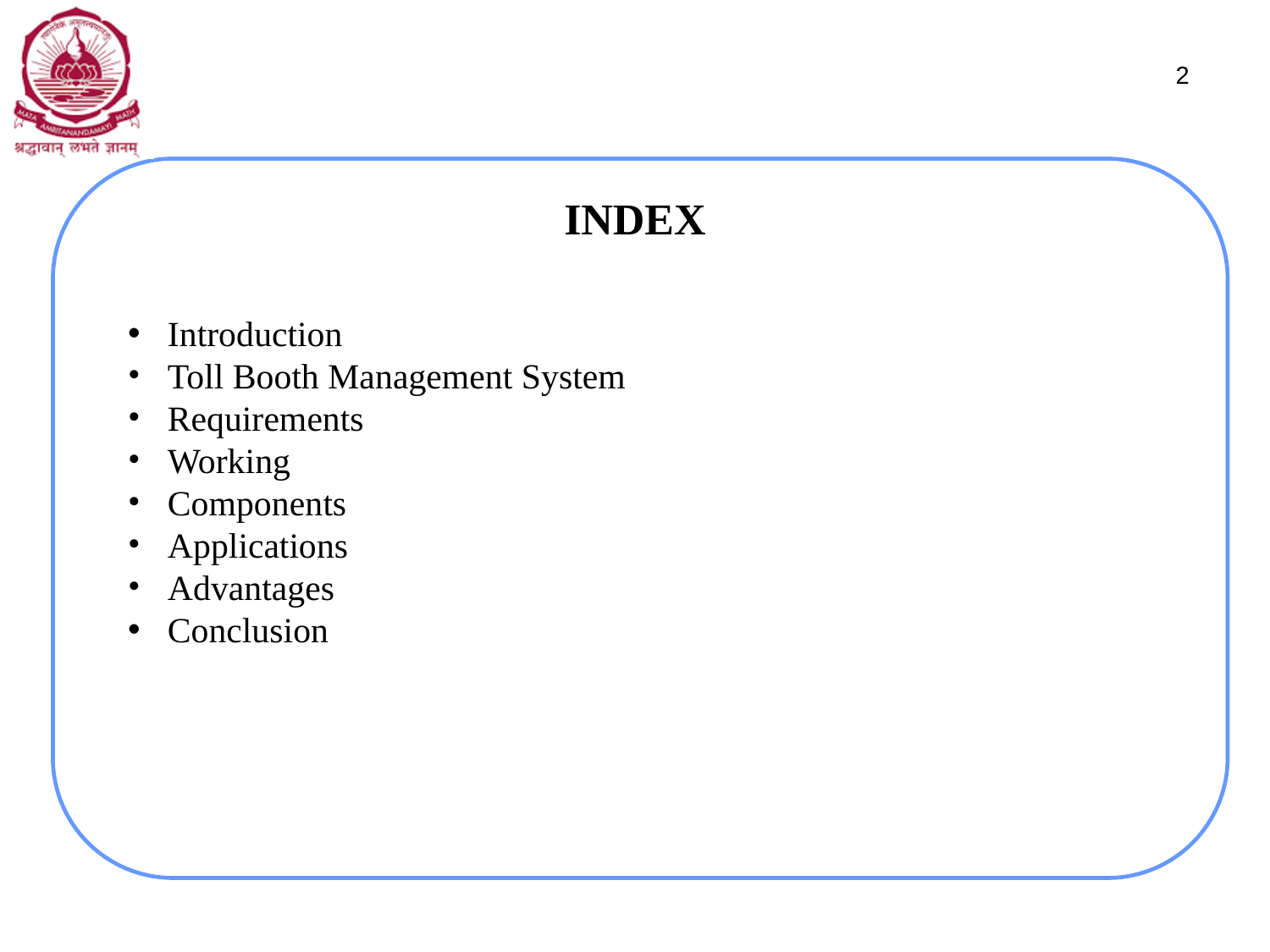

2
# INDEX
Introduction
Toll Booth Management System
Requirements
Working
Components
Applications
Advantages
Conclusion